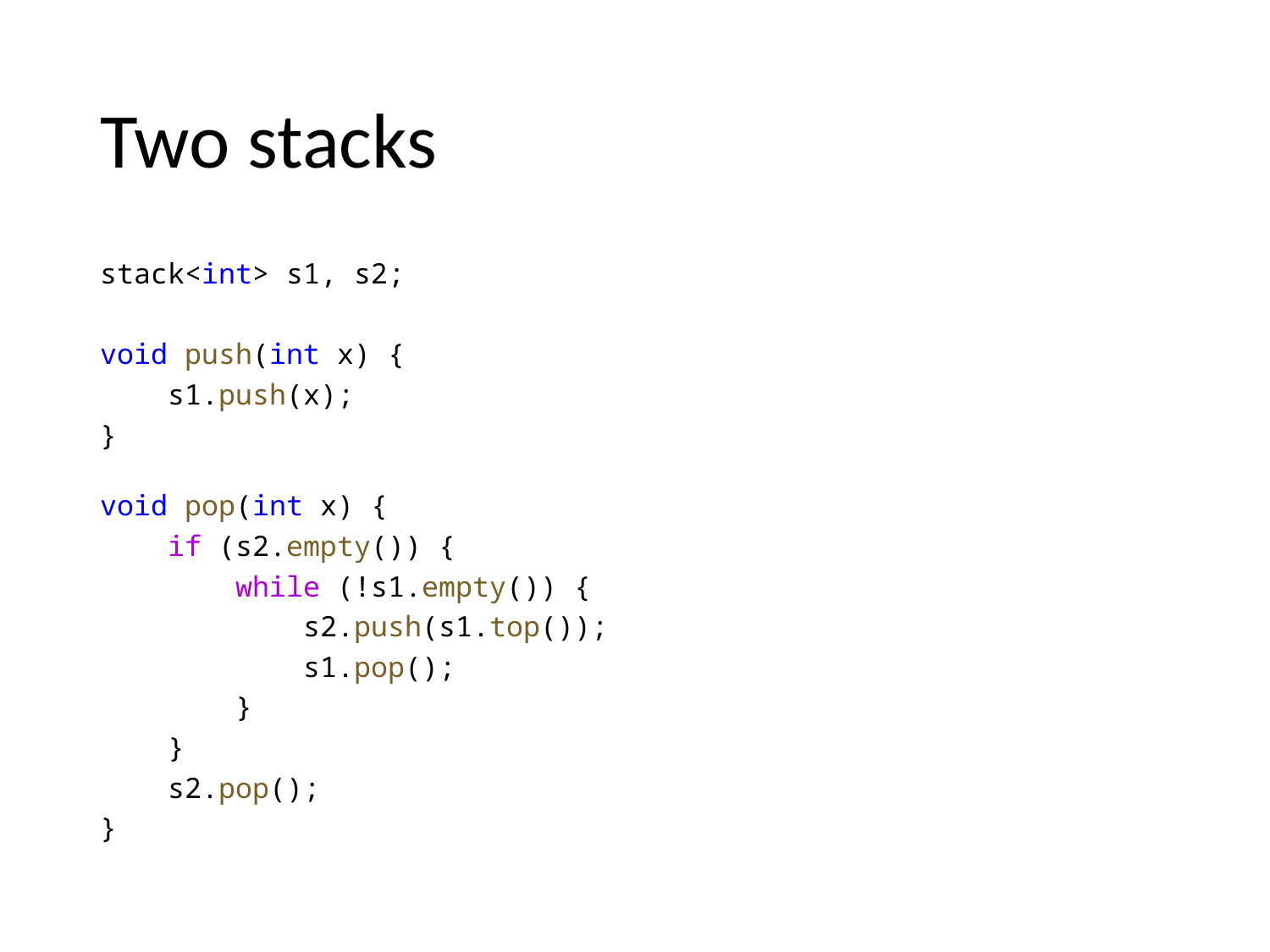

# Two stacks
stack<int> s1, s2;

void push(int x) {
    s1.push(x);
}
void pop(int x) {
    if (s2.empty()) {
        while (!s1.empty()) {
            s2.push(s1.top());
            s1.pop();
        }
    }
    s2.pop();
}